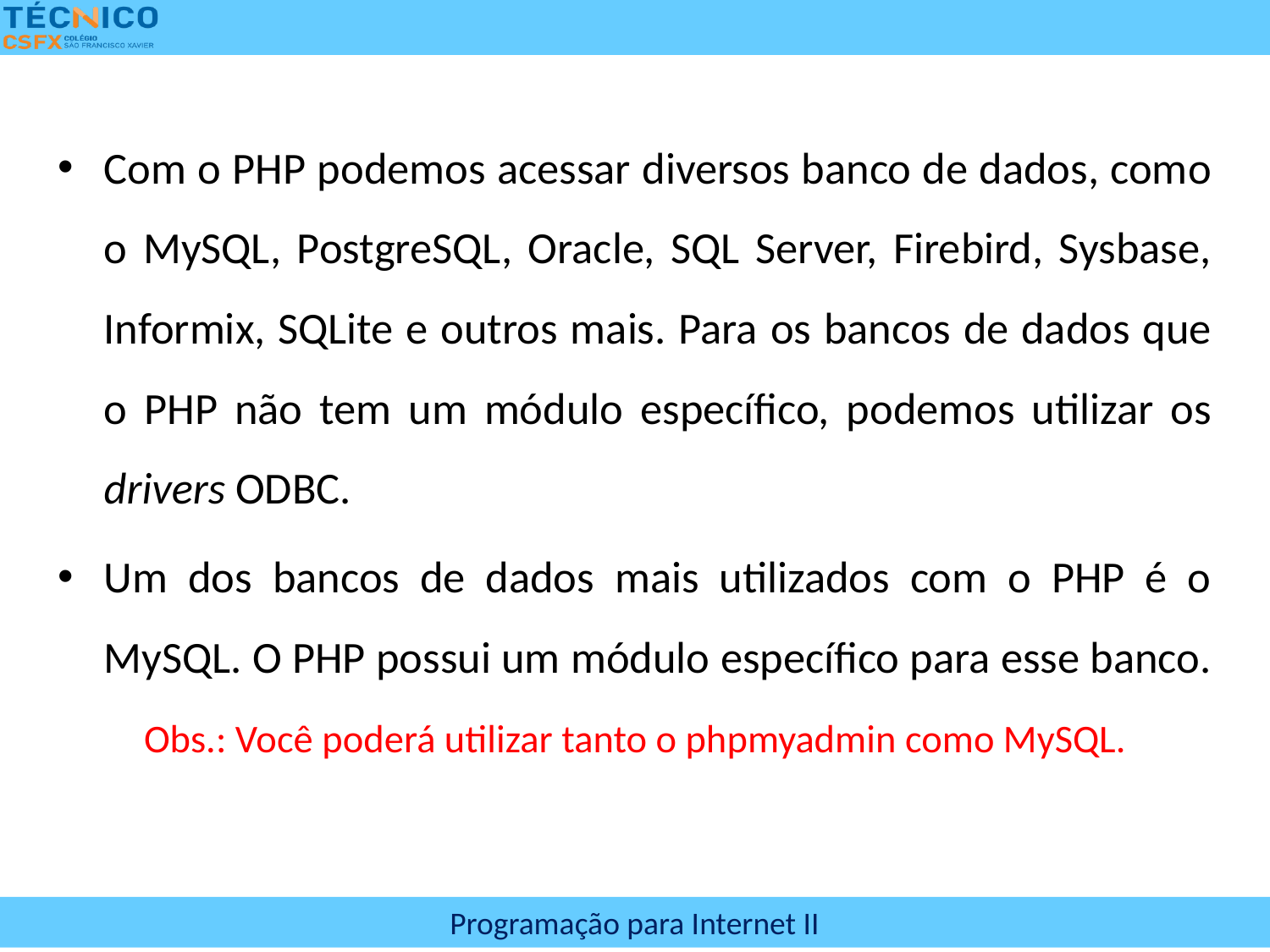

Com o PHP podemos acessar diversos banco de dados, como o MySQL, PostgreSQL, Oracle, SQL Server, Firebird, Sysbase, Informix, SQLite e outros mais. Para os bancos de dados que o PHP não tem um módulo específico, podemos utilizar os drivers ODBC.
Um dos bancos de dados mais utilizados com o PHP é o MySQL. O PHP possui um módulo específico para esse banco.
Obs.: Você poderá utilizar tanto o phpmyadmin como MySQL.